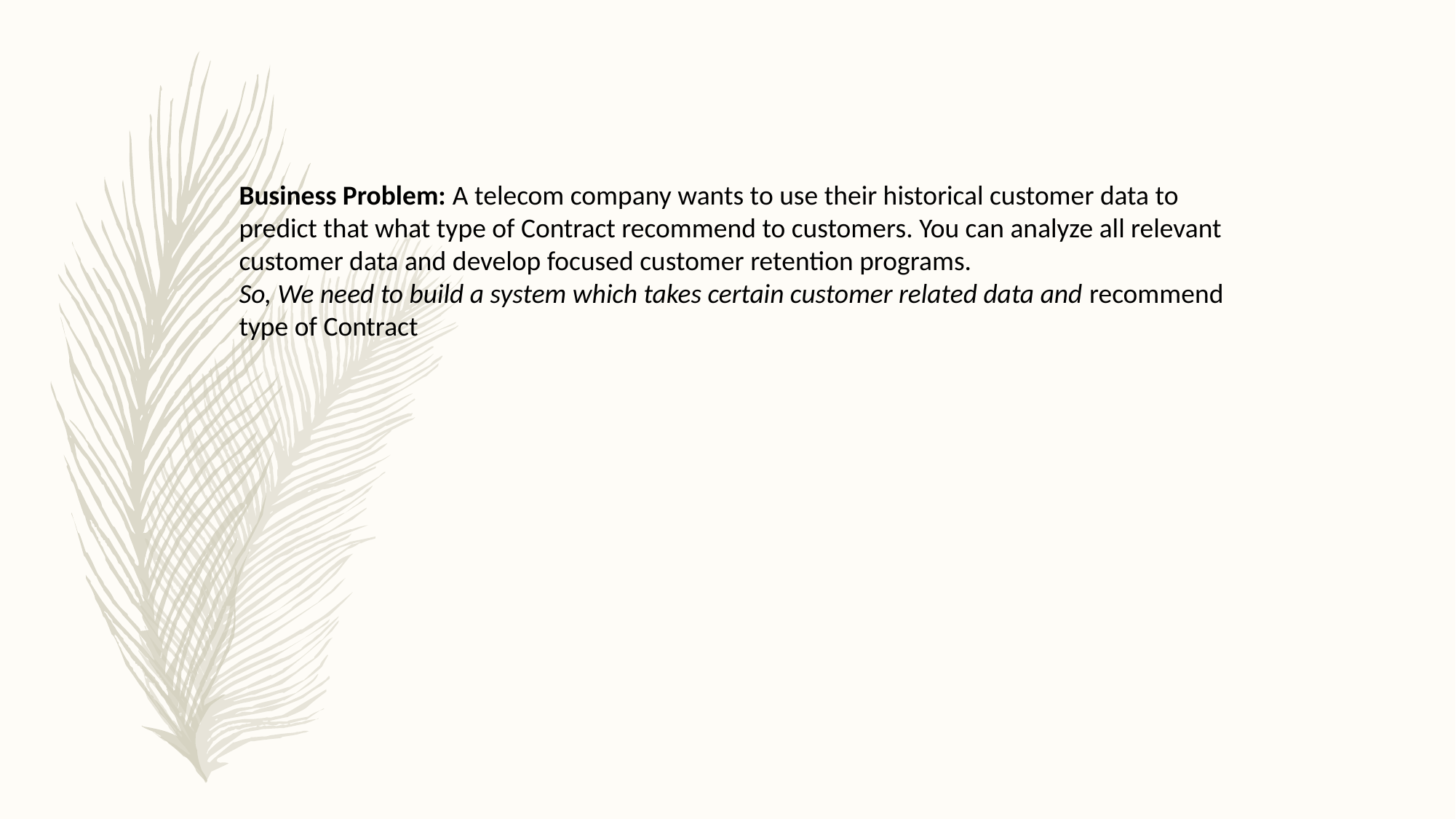

Business Problem: A telecom company wants to use their historical customer data to predict that what type of Contract recommend to customers. You can analyze all relevant customer data and develop focused customer retention programs.
So, We need to build a system which takes certain customer related data and recommend type of Contract